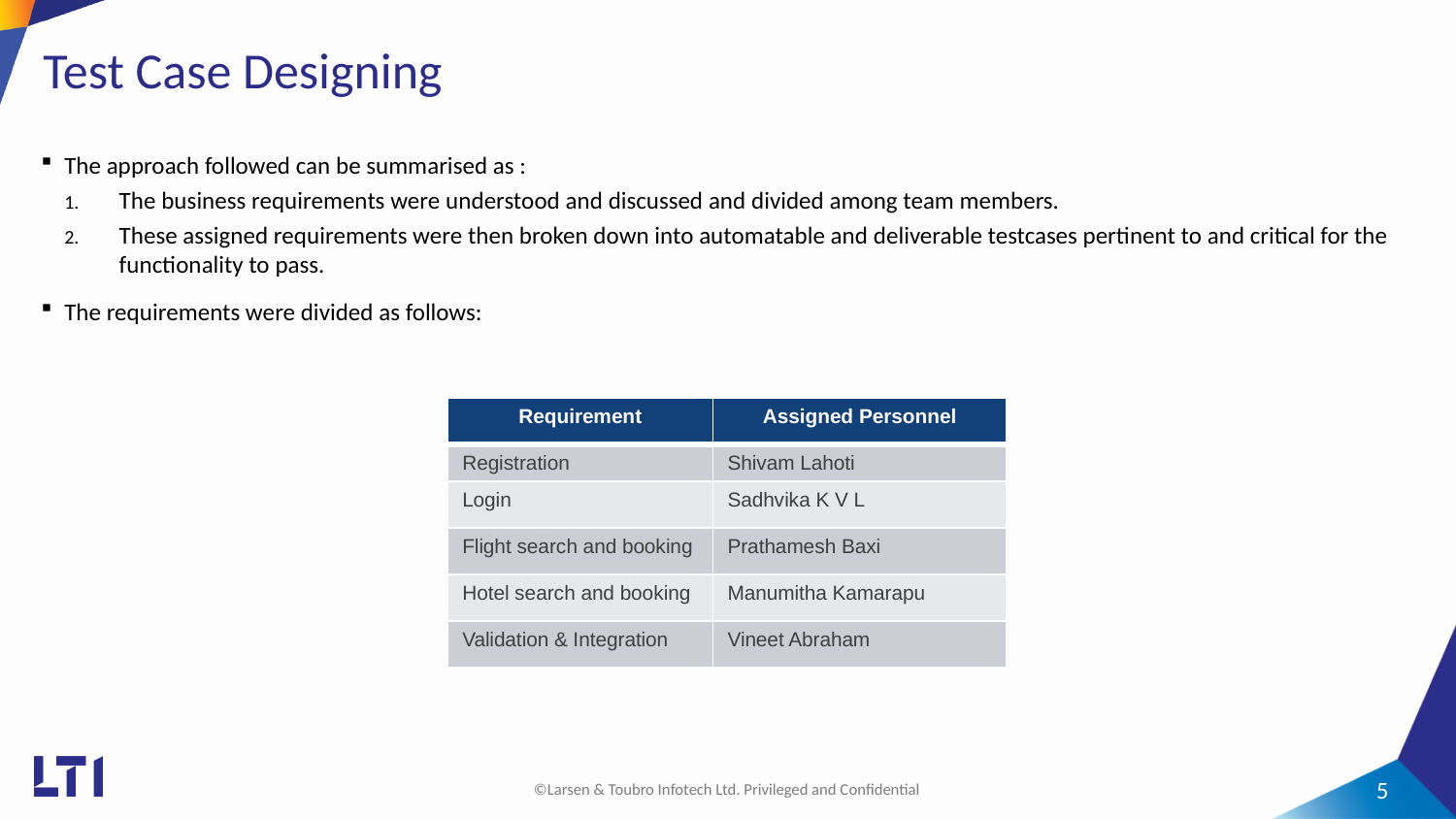

# Test Case Designing
The approach followed can be summarised as :
The business requirements were understood and discussed and divided among team members.
These assigned requirements were then broken down into automatable and deliverable testcases pertinent to and critical for the functionality to pass.
The requirements were divided as follows:

| Requirement | Assigned Personnel |
| --- | --- |
| Registration | Shivam Lahoti |
| Login | Sadhvika K V L |
| Flight search and booking | Prathamesh Baxi |
| Hotel search and booking | Manumitha Kamarapu |
| Validation & Integration | Vineet Abraham |